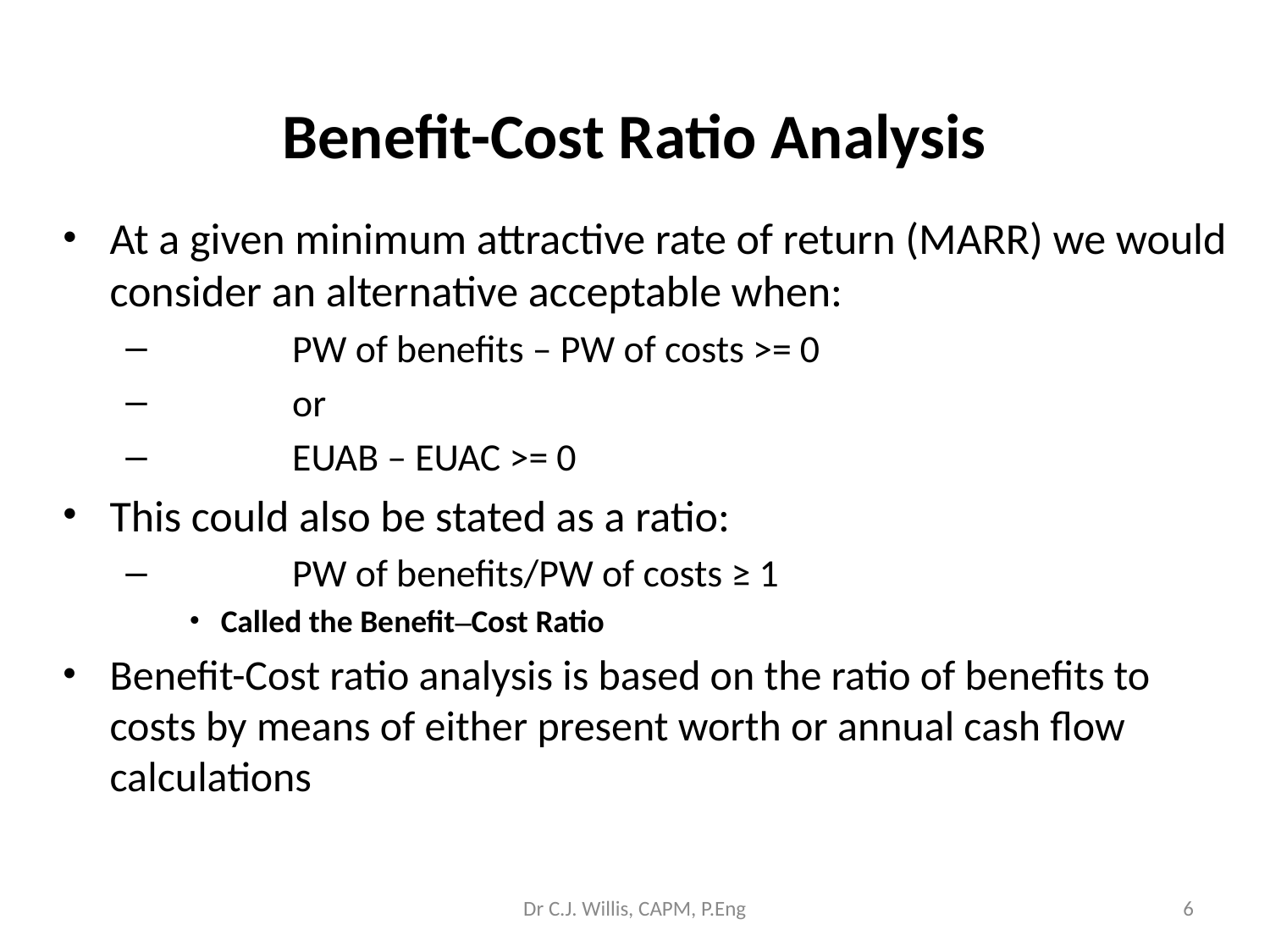

# Benefit-Cost Ratio Analysis
At a given minimum attractive rate of return (MARR) we would consider an alternative acceptable when:
	PW of benefits – PW of costs >= 0
	or
	EUAB – EUAC >= 0
This could also be stated as a ratio:
	PW of benefits/PW of costs ≥ 1
Called the Benefit–Cost Ratio
Benefit-Cost ratio analysis is based on the ratio of benefits to costs by means of either present worth or annual cash flow calculations
Dr C.J. Willis, CAPM, P.Eng
6